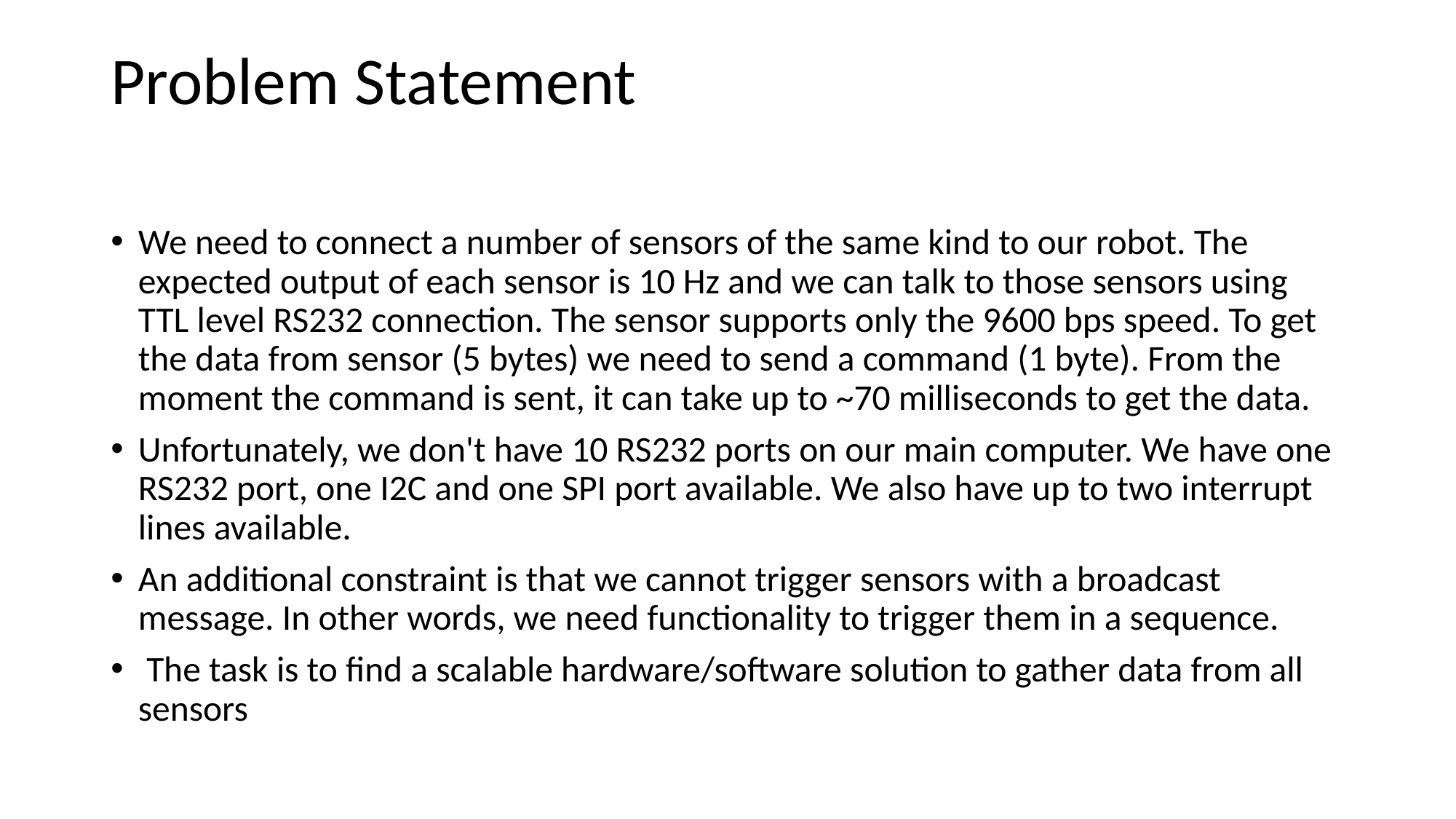

# Problem Statement
We need to connect a number of sensors of the same kind to our robot. The expected output of each sensor is 10 Hz and we can talk to those sensors using TTL level RS232 connection. The sensor supports only the 9600 bps speed. To get the data from sensor (5 bytes) we need to send a command (1 byte). From the moment the command is sent, it can take up to ~70 milliseconds to get the data.
Unfortunately, we don't have 10 RS232 ports on our main computer. We have one RS232 port, one I2C and one SPI port available. We also have up to two interrupt lines available.
An additional constraint is that we cannot trigger sensors with a broadcast message. In other words, we need functionality to trigger them in a sequence.
 The task is to find a scalable hardware/software solution to gather data from all sensors